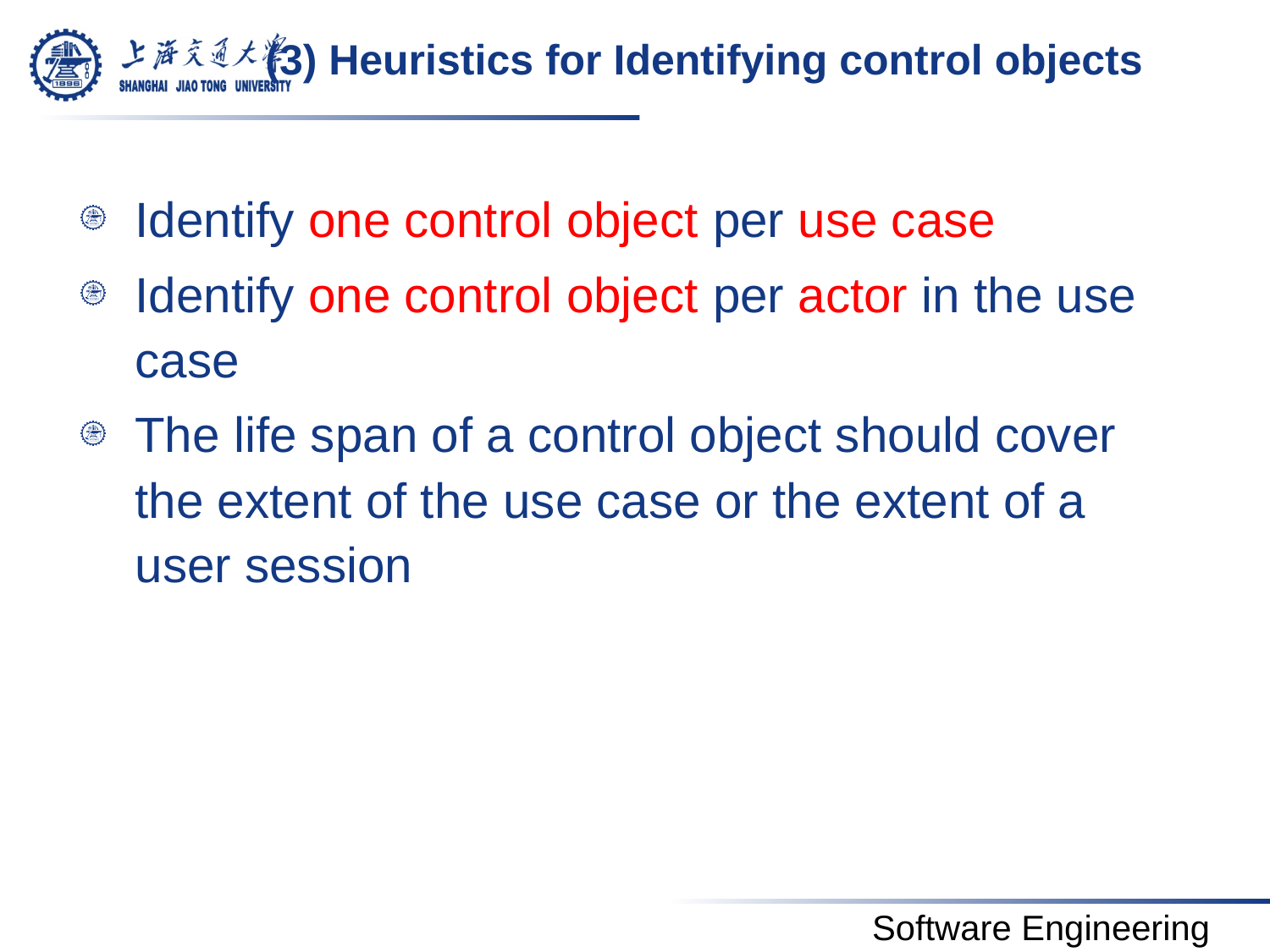

# (3) Heuristics for Identifying control objects
Identify one control object per use case
Identify one control object per actor in the use case
The life span of a control object should cover the extent of the use case or the extent of a user session